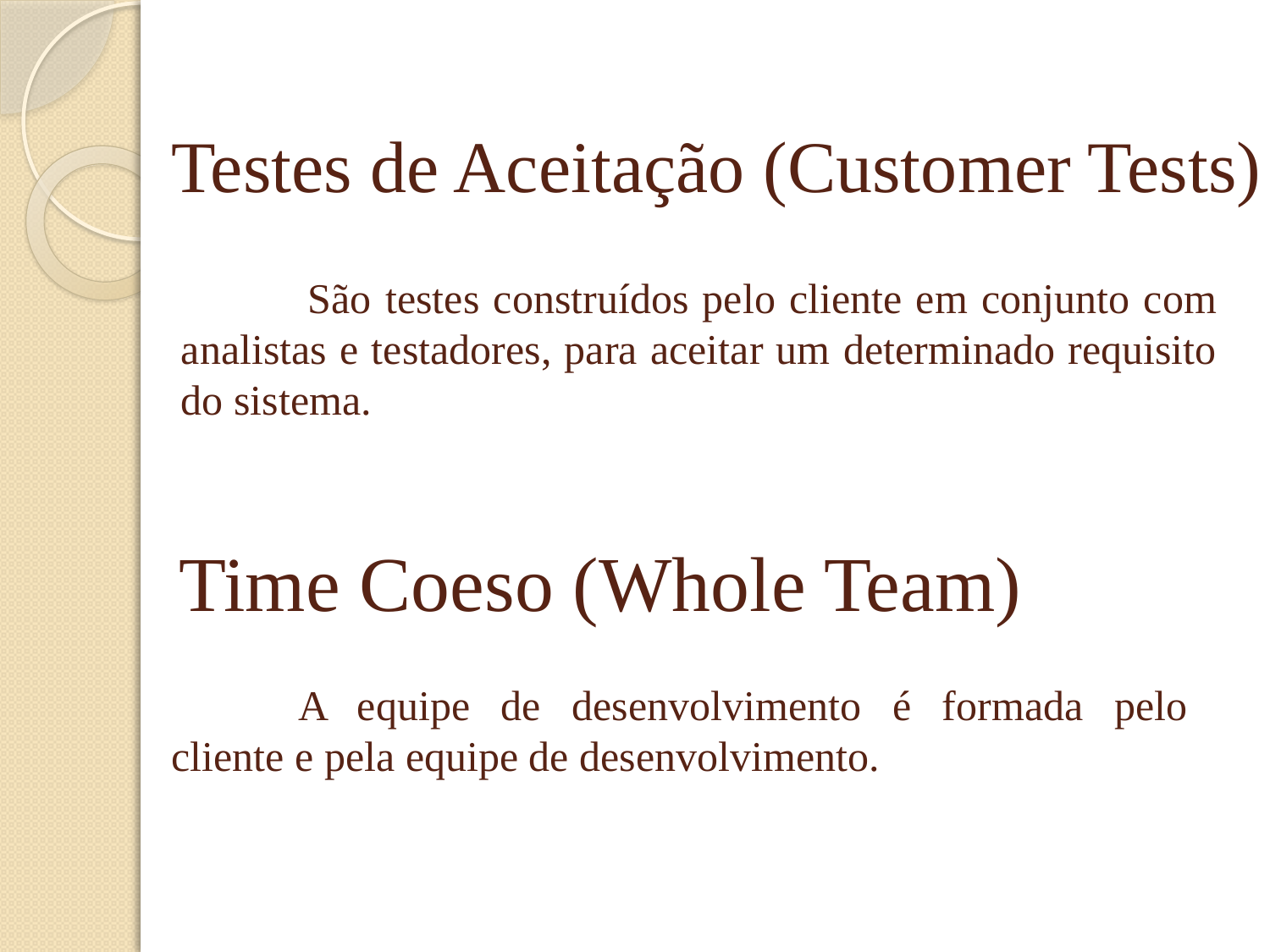

# Testes de Aceitação (Customer Tests)
	São testes construídos pelo cliente em conjunto com analistas e testadores, para aceitar um determinado requisito do sistema.
	Time Coeso (Whole Team)
	A equipe de desenvolvimento é formada pelo cliente e pela equipe de desenvolvimento.